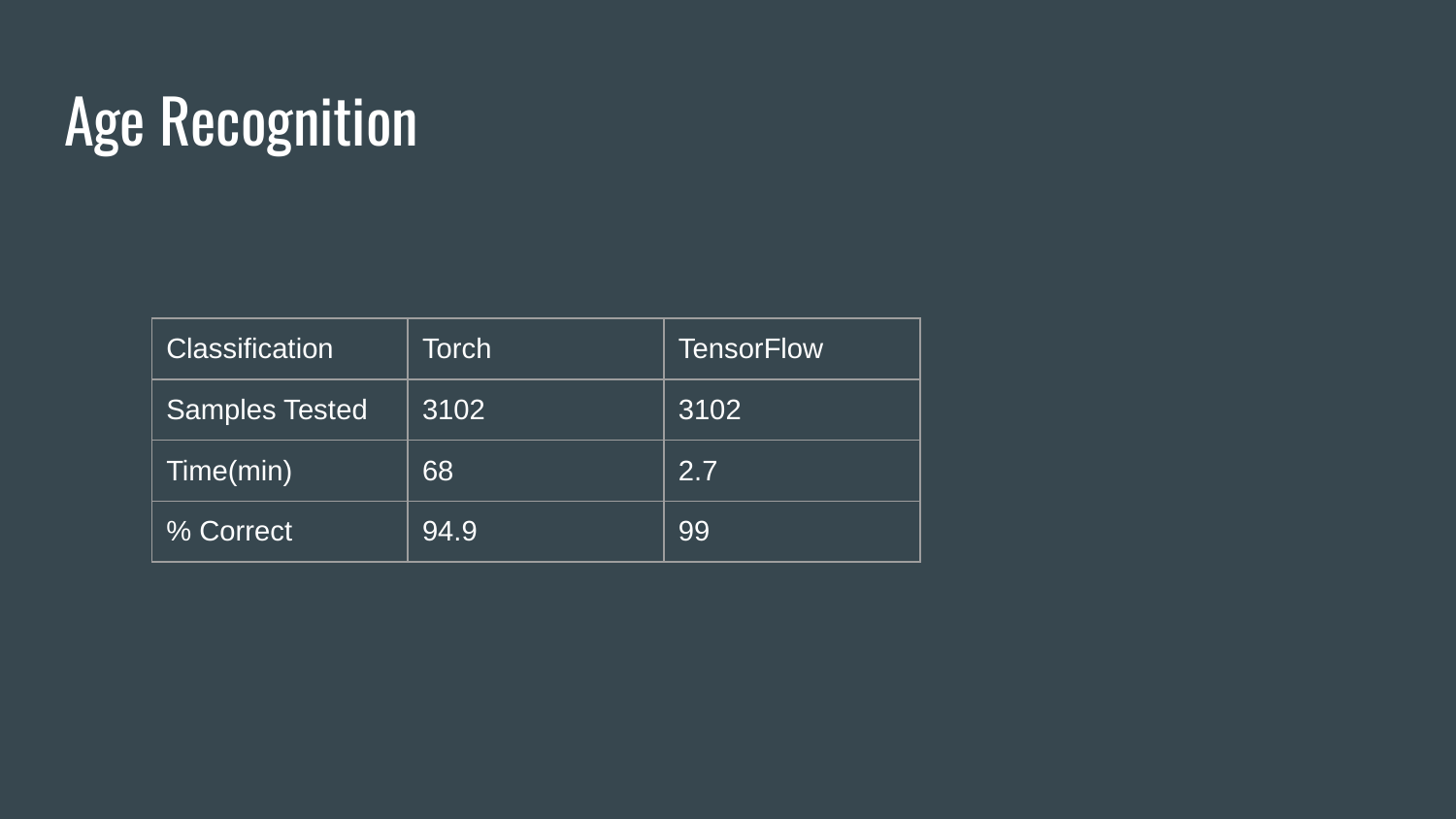

# Age Recognition

| Classification | Torch | TensorFlow |
| --- | --- | --- |
| Samples Tested | 3102 | 3102 |
| Time(min) | 68 | 2.7 |
| % Correct | 94.9 | 99 |